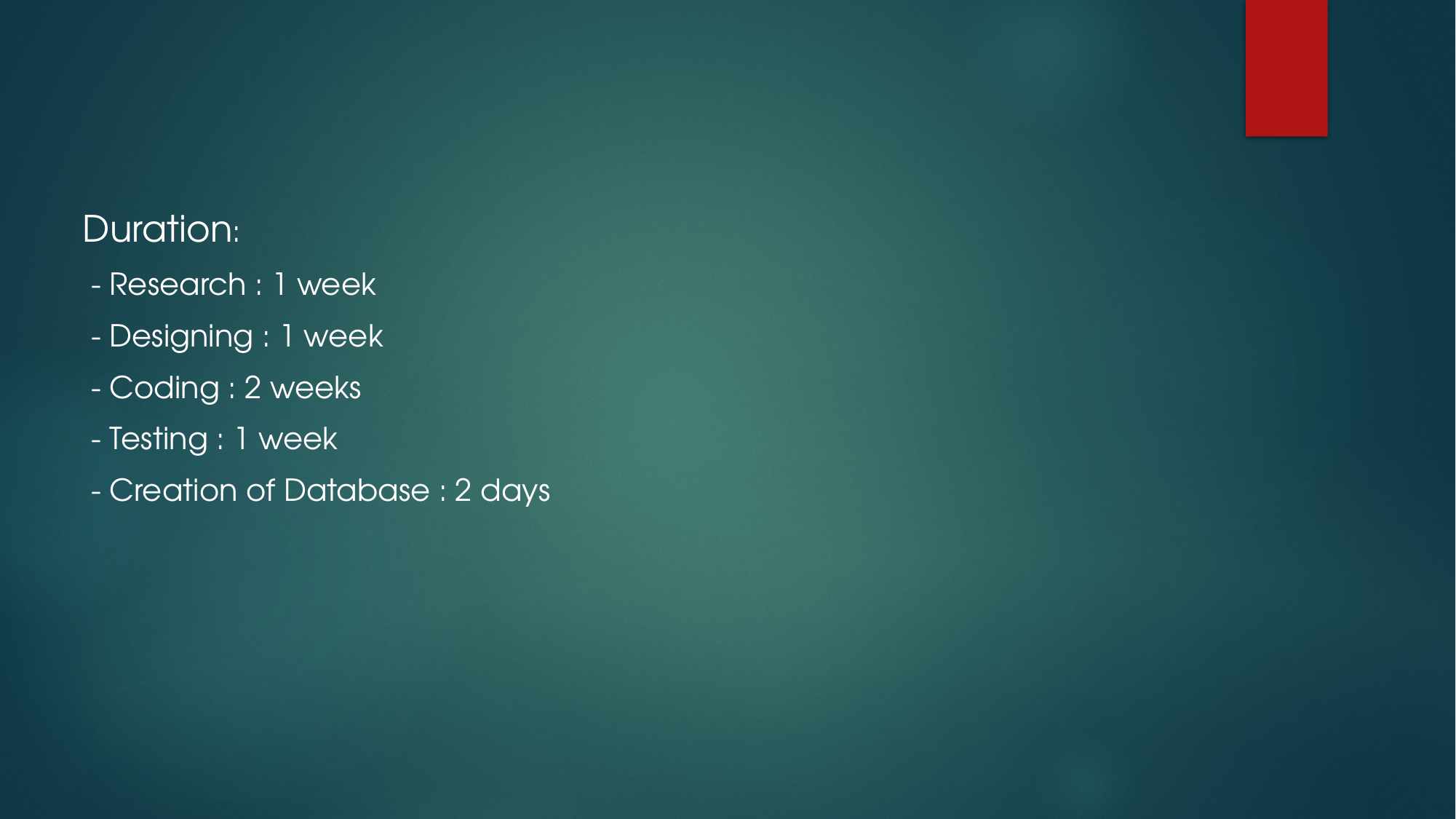

Duration:
 - Research : 1 week
 - Designing : 1 week
 - Coding : 2 weeks
 - Testing : 1 week
 - Creation of Database : 2 days